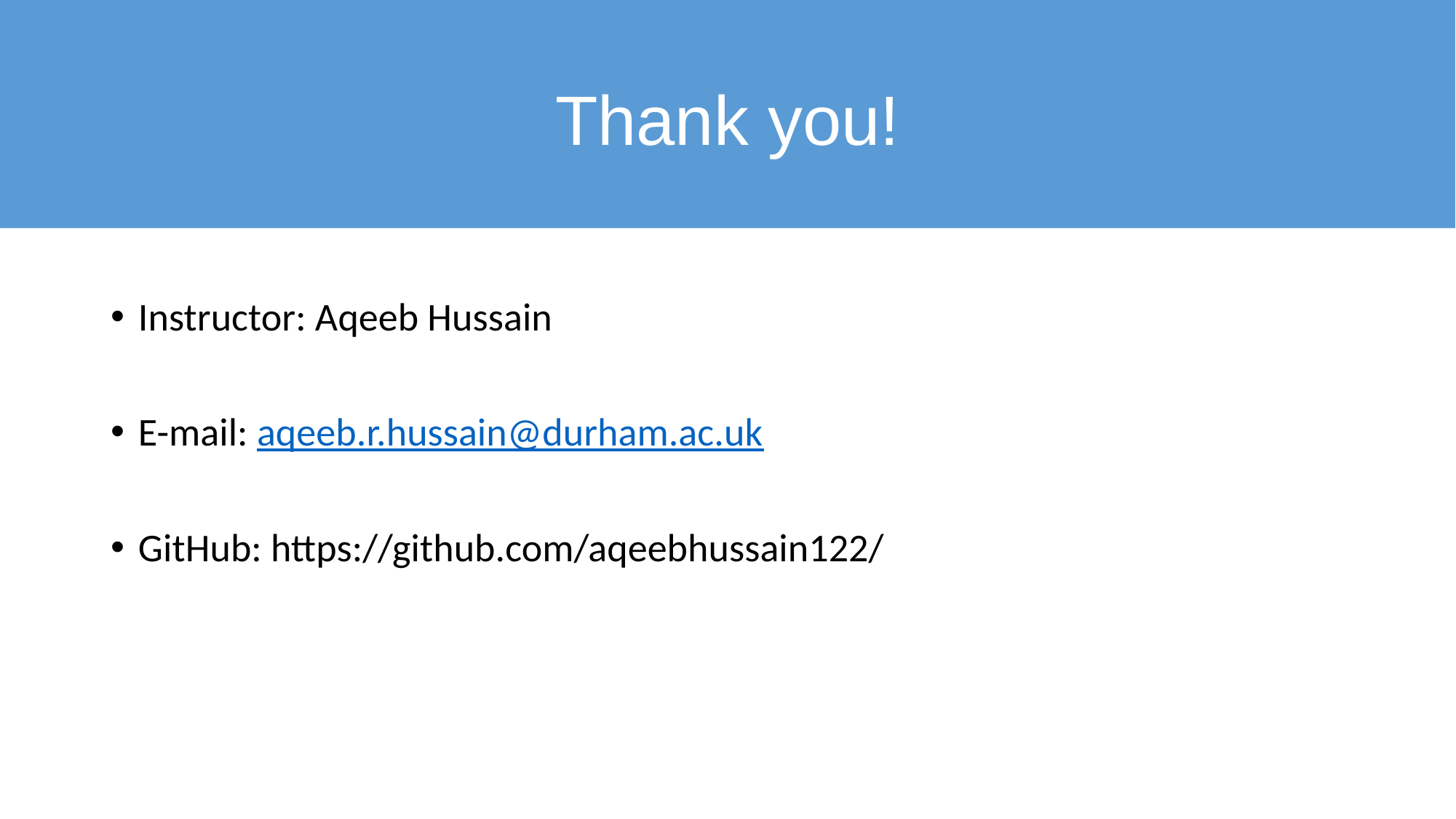

# Thank you!
Instructor: Aqeeb Hussain

E-mail: aqeeb.r.hussain@durham.ac.uk

GitHub: https://github.com/aqeebhussain122/